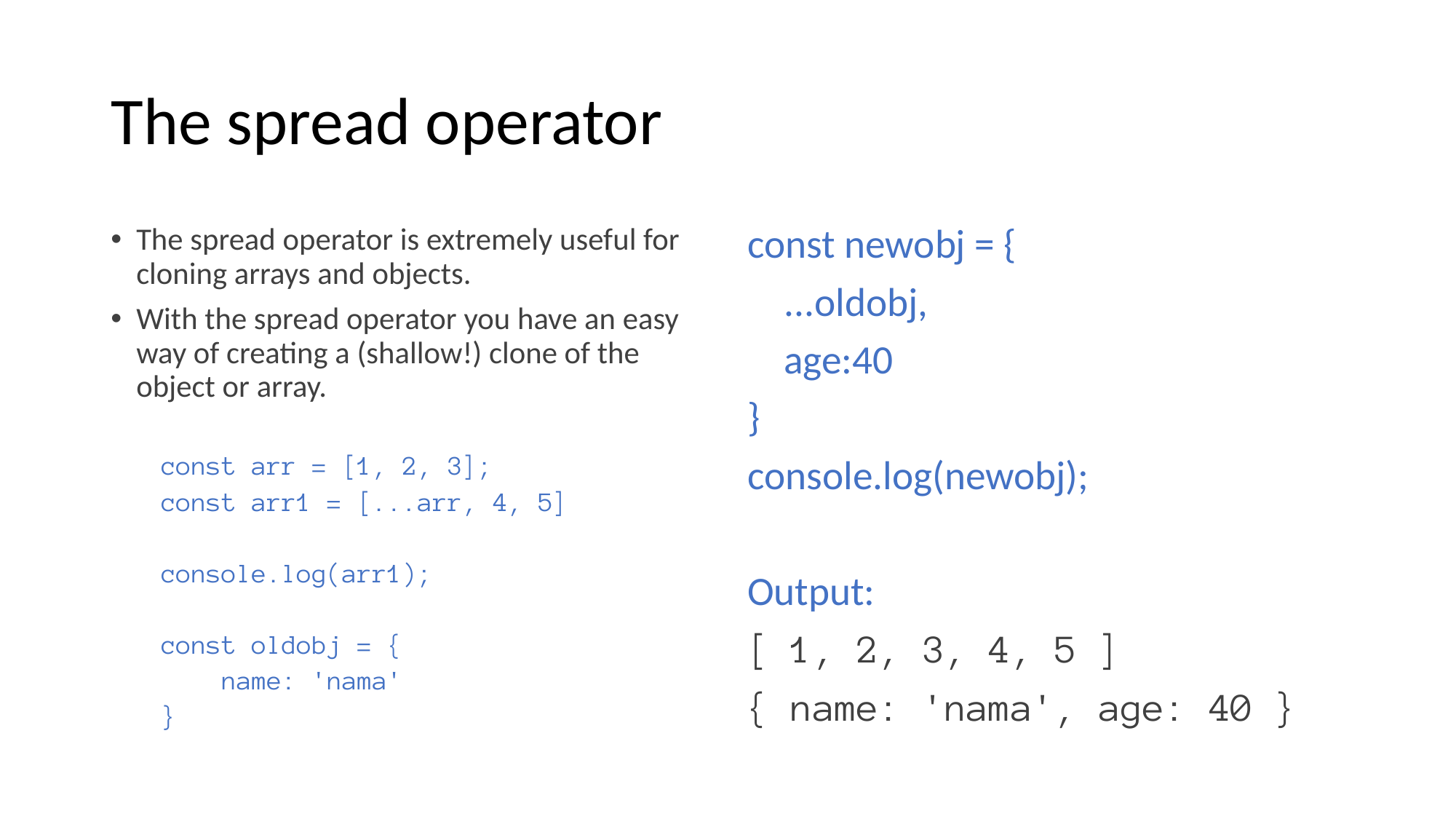

# The spread operator
The spread operator is extremely useful for cloning arrays and objects.
With the spread operator you have an easy way of creating a (shallow!) clone of the object or array.

const arr = [1, 2, 3];
const arr1 = [...arr, 4, 5]

console.log(arr1);

const oldobj = {
    name: 'nama'
}

const newobj = {
    ...oldobj,
    age:40
}
console.log(newobj);

Output:
[ 1, 2, 3, 4, 5 ]
{ name: 'nama', age: 40 }